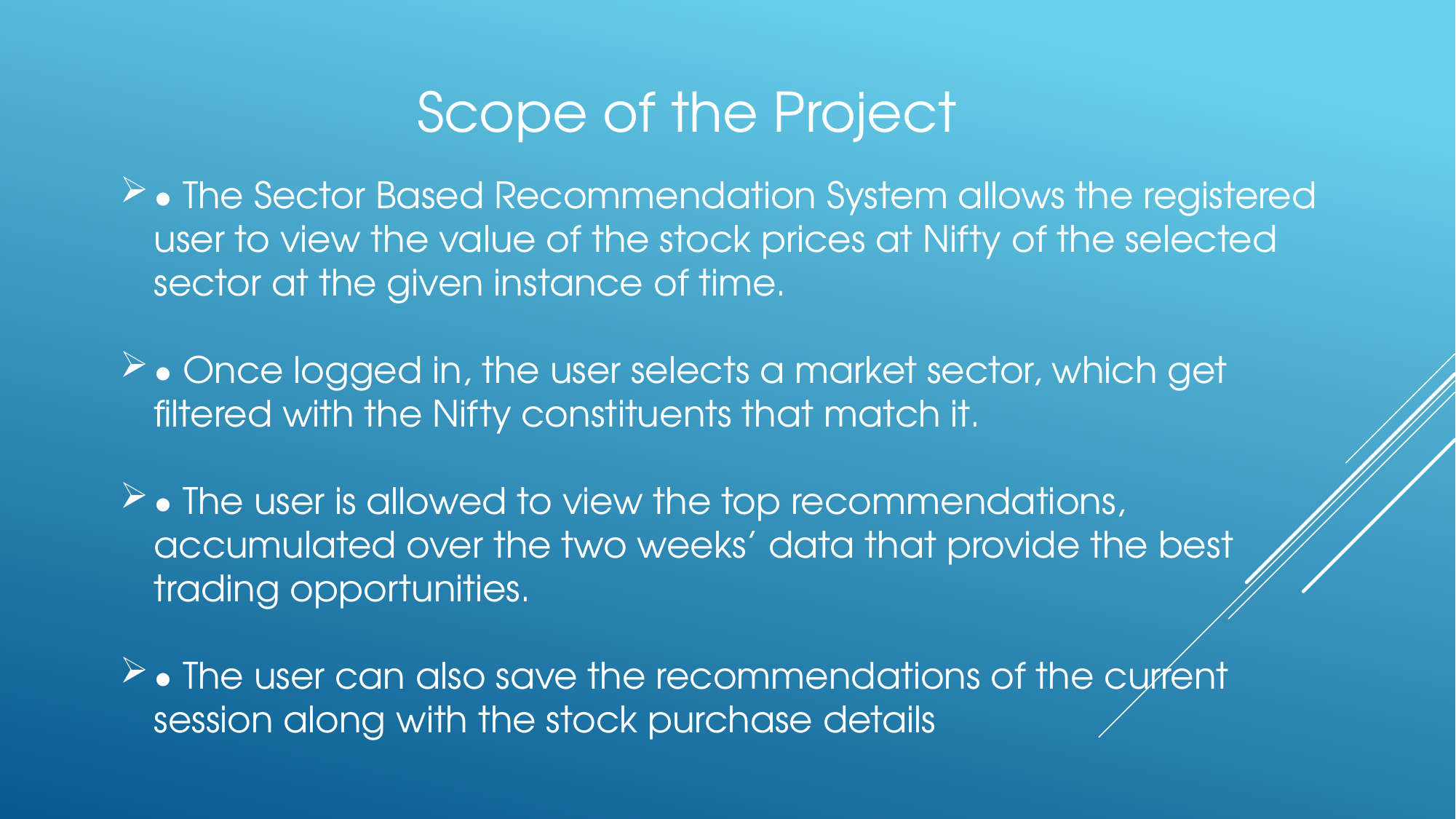

Scope of the Project
• The Sector Based Recommendation System allows the registered user to view the value of the stock prices at Nifty of the selected sector at the given instance of time.

• Once logged in, the user selects a market sector, which get filtered with the Nifty constituents that match it.

• The user is allowed to view the top recommendations, accumulated over the two weeks’ data that provide the best trading opportunities.

• The user can also save the recommendations of the current session along with the stock purchase details